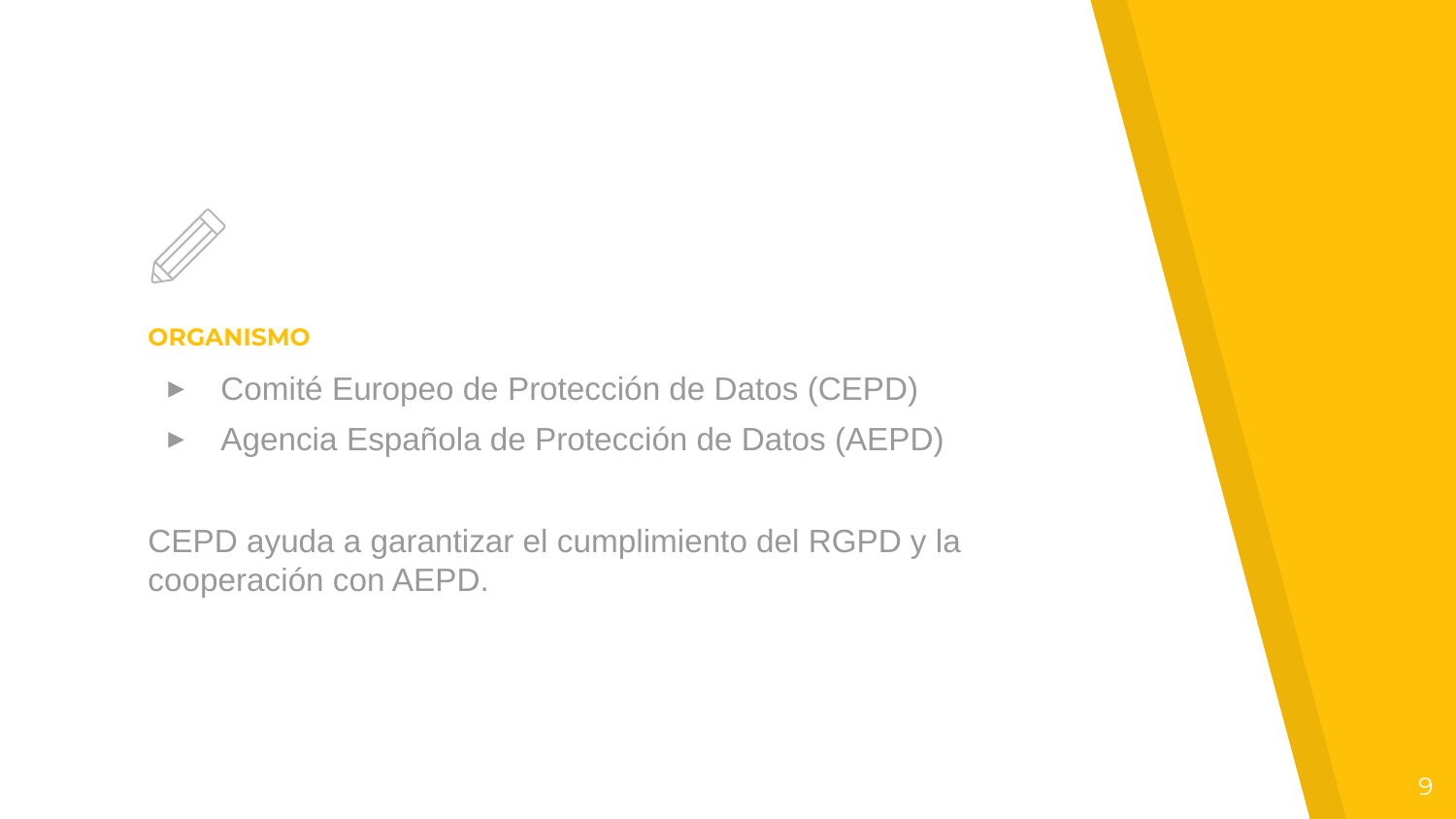

# ORGANISMO
Comité Europeo de Protección de Datos (CEPD)
Agencia Española de Protección de Datos (AEPD)

CEPD ayuda a garantizar el cumplimiento del RGPD y la cooperación con AEPD.
9